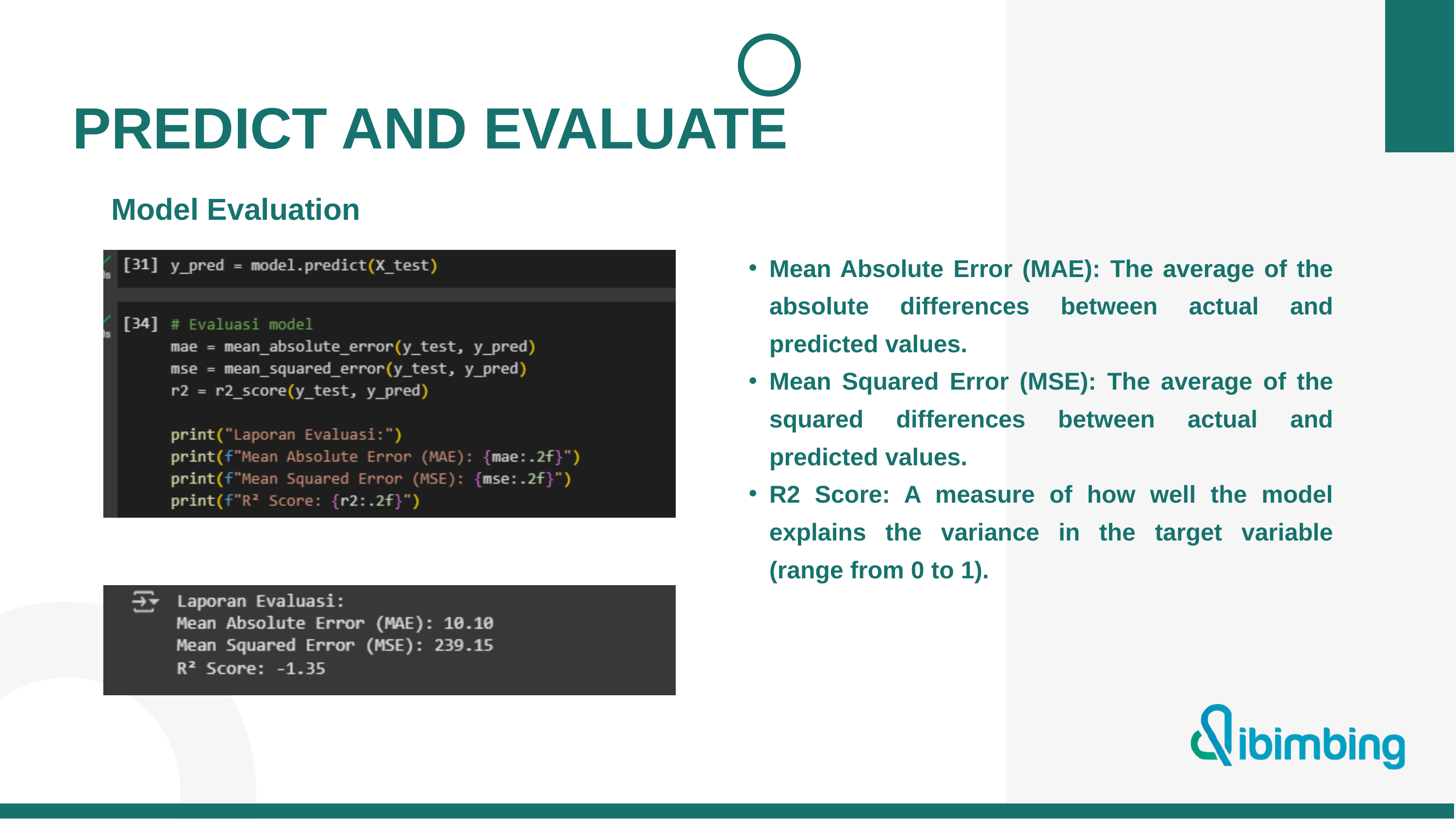

PREDICT AND EVALUATE
Model Evaluation
Mean Absolute Error (MAE): The average of the absolute differences between actual and predicted values.
Mean Squared Error (MSE): The average of the squared differences between actual and predicted values.
R2 Score: A measure of how well the model explains the variance in the target variable (range from 0 to 1).